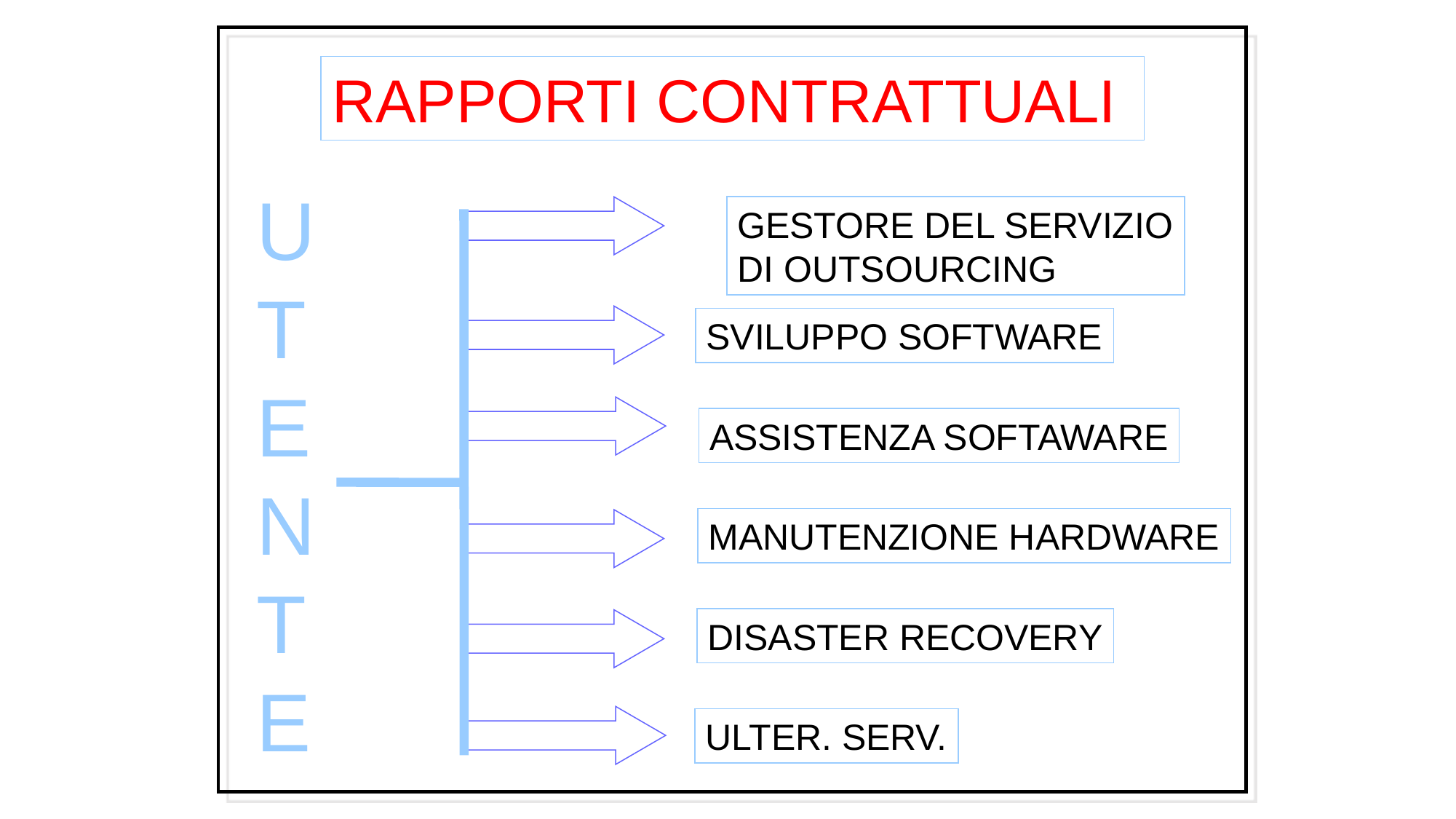

RAPPORTI CONTRATTUALI
U
T
E
N
T
E

GESTORE DEL SERVIZIO
DI OUTSOURCING

SVILUPPO SOFTWARE

ASSISTENZA SOFTAWARE

MANUTENZIONE HARDWARE

DISASTER RECOVERY

ULTER. SERV.